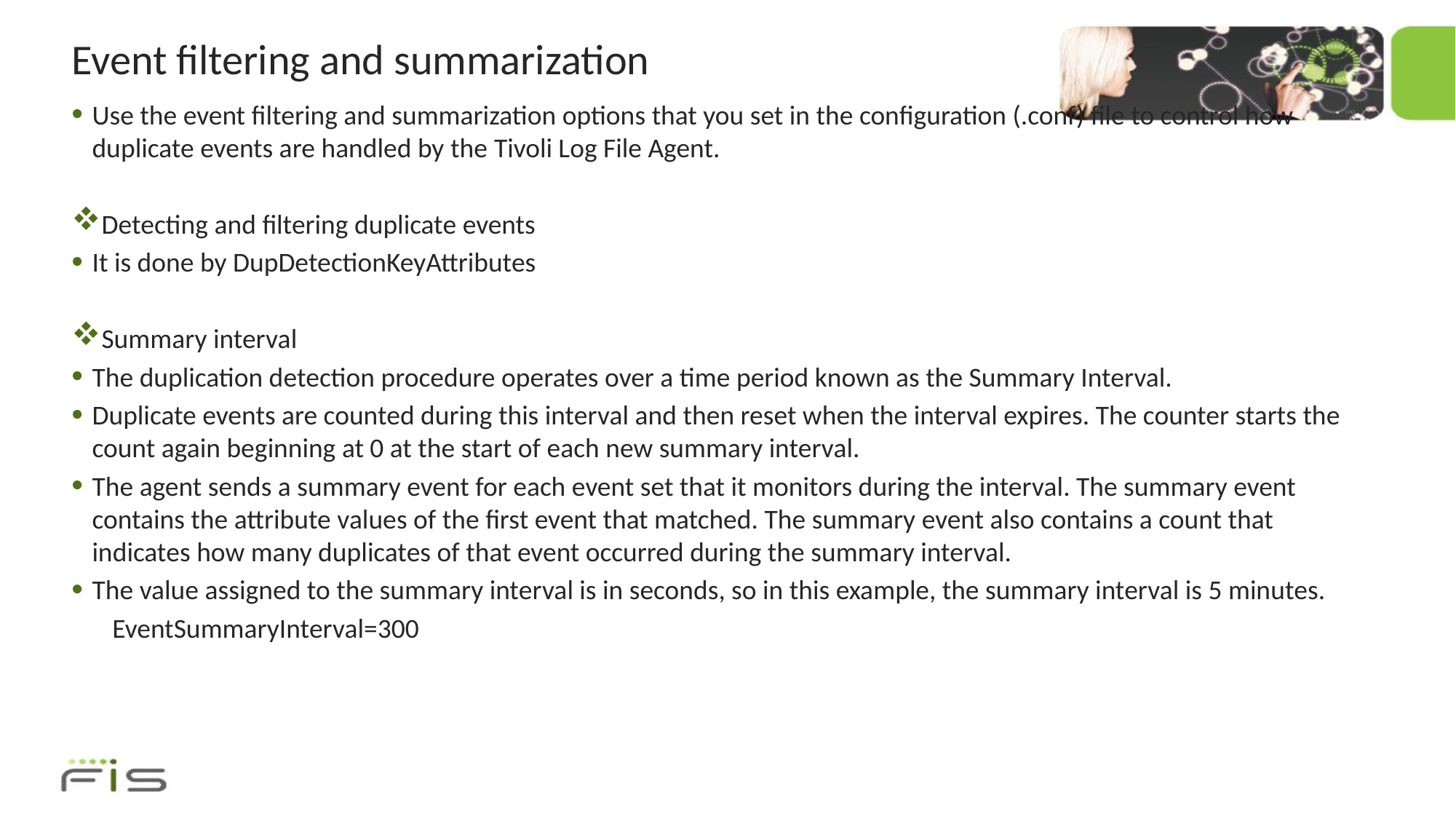

# Event filtering and summarization
Use the event filtering and summarization options that you set in the configuration (.conf) file to control how duplicate events are handled by the Tivoli Log File Agent.

Detecting and filtering duplicate events
It is done by DupDetectionKeyAttributes

Summary interval
The duplication detection procedure operates over a time period known as the Summary Interval.
Duplicate events are counted during this interval and then reset when the interval expires. The counter starts the count again beginning at 0 at the start of each new summary interval.
The agent sends a summary event for each event set that it monitors during the interval. The summary event contains the attribute values of the first event that matched. The summary event also contains a count that indicates how many duplicates of that event occurred during the summary interval.
The value assigned to the summary interval is in seconds, so in this example, the summary interval is 5 minutes.
EventSummaryInterval=300